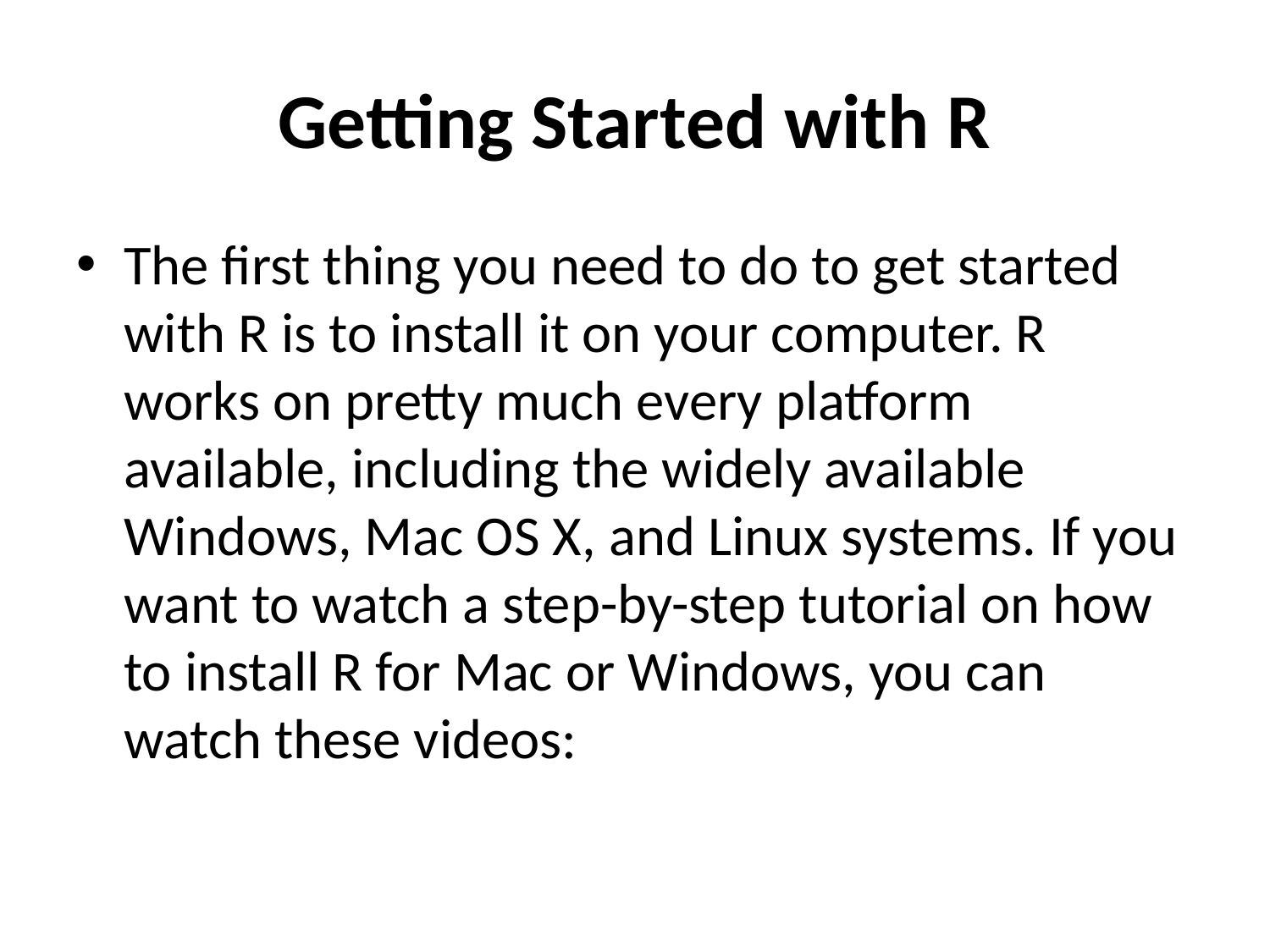

# Getting Started with R
The first thing you need to do to get started with R is to install it on your computer. R works on pretty much every platform available, including the widely available Windows, Mac OS X, and Linux systems. If you want to watch a step-by-step tutorial on how to install R for Mac or Windows, you can watch these videos: